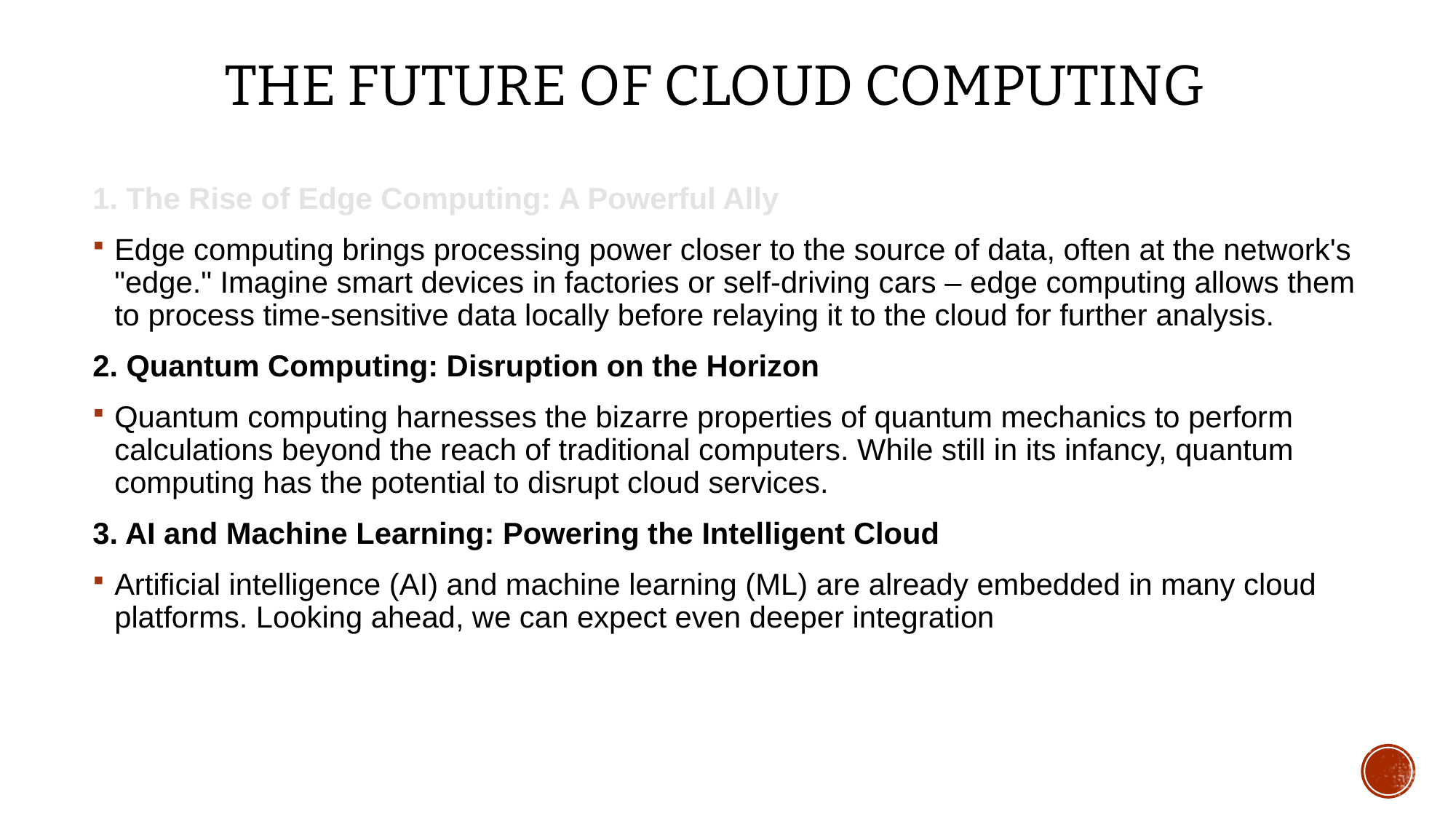

THE FUTURE OF CLOUD COMPUTING
1. The Rise of Edge Computing: A Powerful Ally
Edge computing brings processing power closer to the source of data, often at the network's "edge." Imagine smart devices in factories or self-driving cars – edge computing allows them to process time-sensitive data locally before relaying it to the cloud for further analysis.
2. Quantum Computing: Disruption on the Horizon
Quantum computing harnesses the bizarre properties of quantum mechanics to perform calculations beyond the reach of traditional computers. While still in its infancy, quantum computing has the potential to disrupt cloud services.
3. AI and Machine Learning: Powering the Intelligent Cloud
Artificial intelligence (AI) and machine learning (ML) are already embedded in many cloud platforms. Looking ahead, we can expect even deeper integration